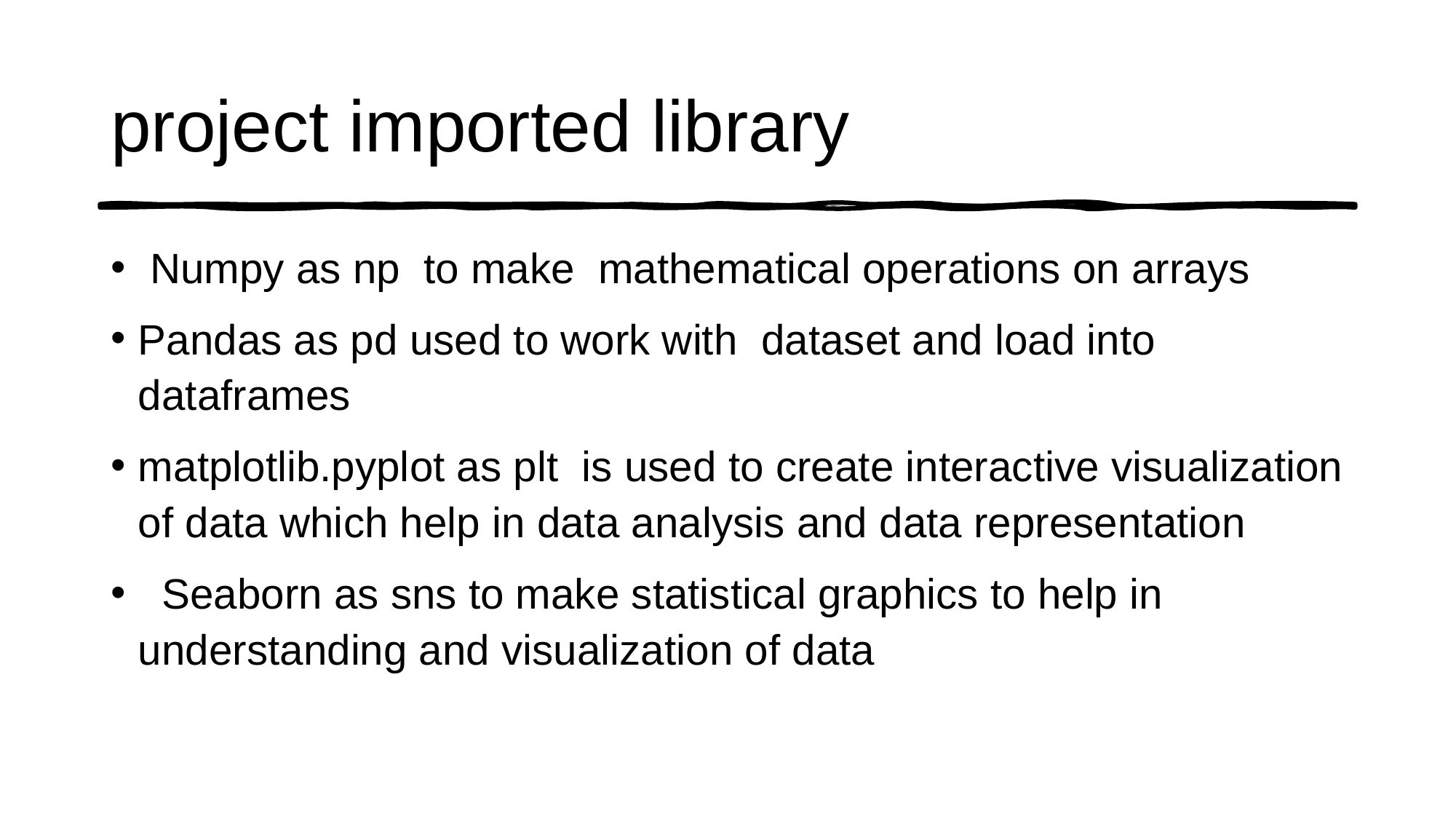

# project imported library
 Numpy as np  to make  mathematical operations on arrays
Pandas as pd used to work with  dataset and load into dataframes
matplotlib.pyplot as plt  is used to create interactive visualization of data which help in data analysis and data representation
  Seaborn as sns to make statistical graphics to help in understanding and visualization of data